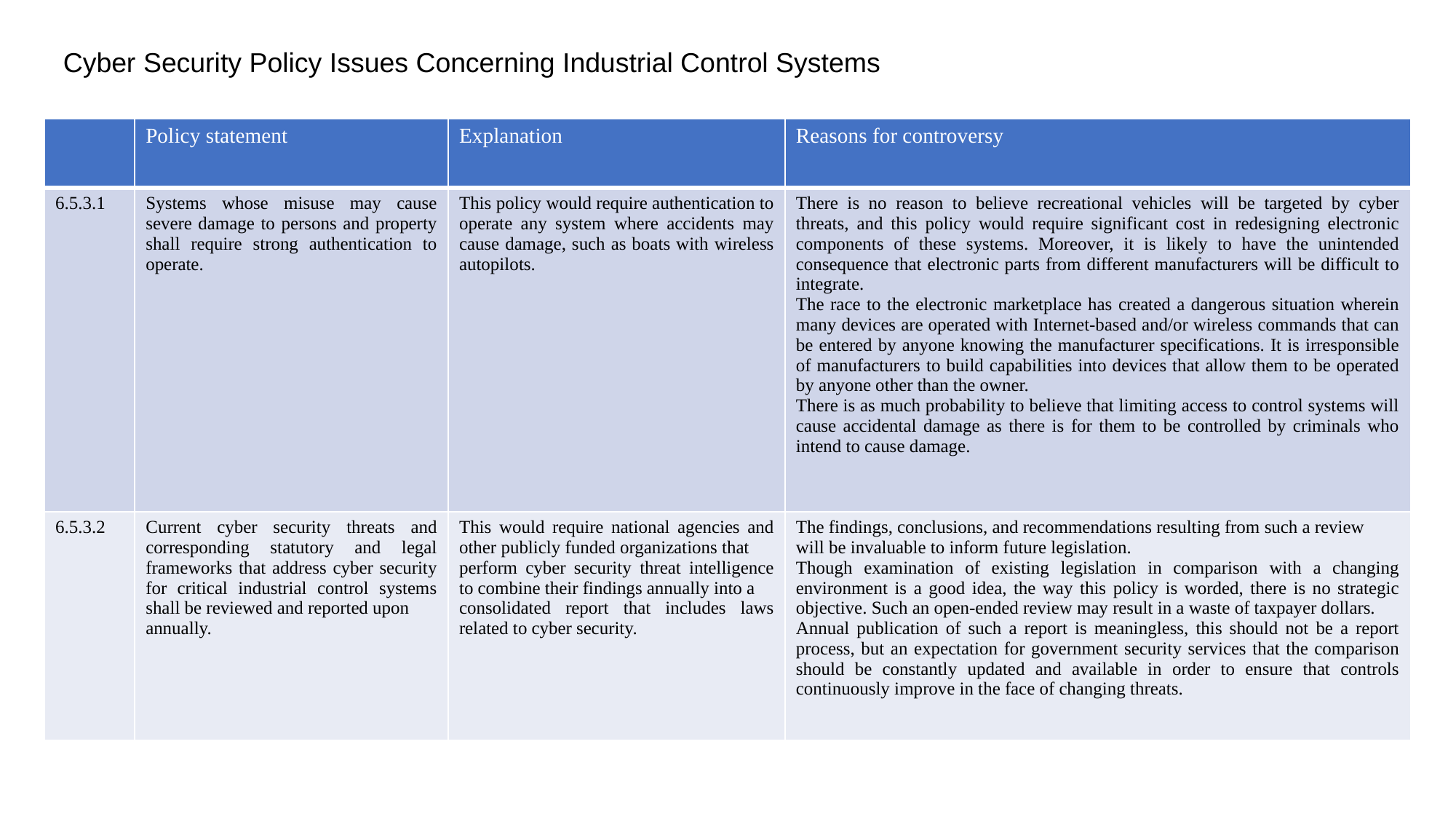

Cyber Security Policy Issues Concerning Industrial Control Systems
|  | Policy statement | Explanation | Reasons for controversy |
| --- | --- | --- | --- |
| 6.5.3.1 | Systems whose misuse may cause severe damage to persons and property shall require strong authentication to operate. | This policy would require authentication to operate any system where accidents may cause damage, such as boats with wireless autopilots. | There is no reason to believe recreational vehicles will be targeted by cyber threats, and this policy would require significant cost in redesigning electronic components of these systems. Moreover, it is likely to have the unintended consequence that electronic parts from different manufacturers will be difficult to integrate. The race to the electronic marketplace has created a dangerous situation wherein many devices are operated with Internet-based and/or wireless commands that can be entered by anyone knowing the manufacturer specifications. It is irresponsible of manufacturers to build capabilities into devices that allow them to be operated by anyone other than the owner. There is as much probability to believe that limiting access to control systems will cause accidental damage as there is for them to be controlled by criminals who intend to cause damage. |
| 6.5.3.2 | Current cyber security threats and corresponding statutory and legal frameworks that address cyber security for critical industrial control systems shall be reviewed and reported upon annually. | This would require national agencies and other publicly funded organizations that perform cyber security threat intelligence to combine their findings annually into a consolidated report that includes laws related to cyber security. | The findings, conclusions, and recommendations resulting from such a review will be invaluable to inform future legislation. Though examination of existing legislation in comparison with a changing environment is a good idea, the way this policy is worded, there is no strategic objective. Such an open-ended review may result in a waste of taxpayer dollars. Annual publication of such a report is meaningless, this should not be a report process, but an expectation for government security services that the comparison should be constantly updated and available in order to ensure that controls continuously improve in the face of changing threats. |